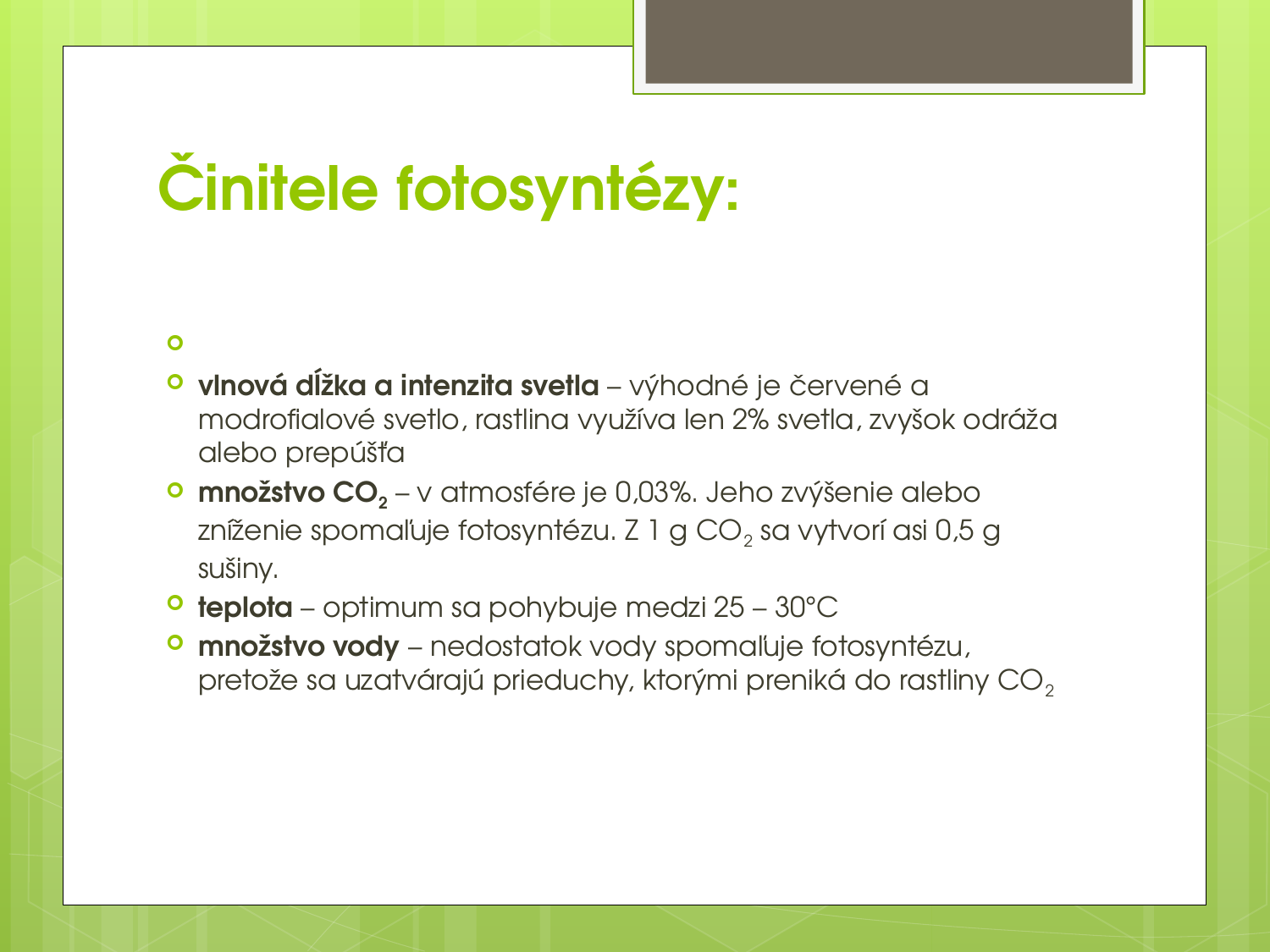

# Činitele fotosyntézy:

vlnová dĺžka a intenzita svetla – výhodné je červené a modrofialové svetlo, rastlina využíva len 2% svetla, zvyšok odráža alebo prepúšťa
množstvo CO2 – v atmosfére je 0,03%. Jeho zvýšenie alebo zníženie spomaľuje fotosyntézu. Z 1 g CO2 sa vytvorí asi 0,5 g sušiny.
teplota – optimum sa pohybuje medzi 25 – 30°C
množstvo vody – nedostatok vody spomaľuje fotosyntézu, pretože sa uzatvárajú prieduchy, ktorými preniká do rastliny CO2